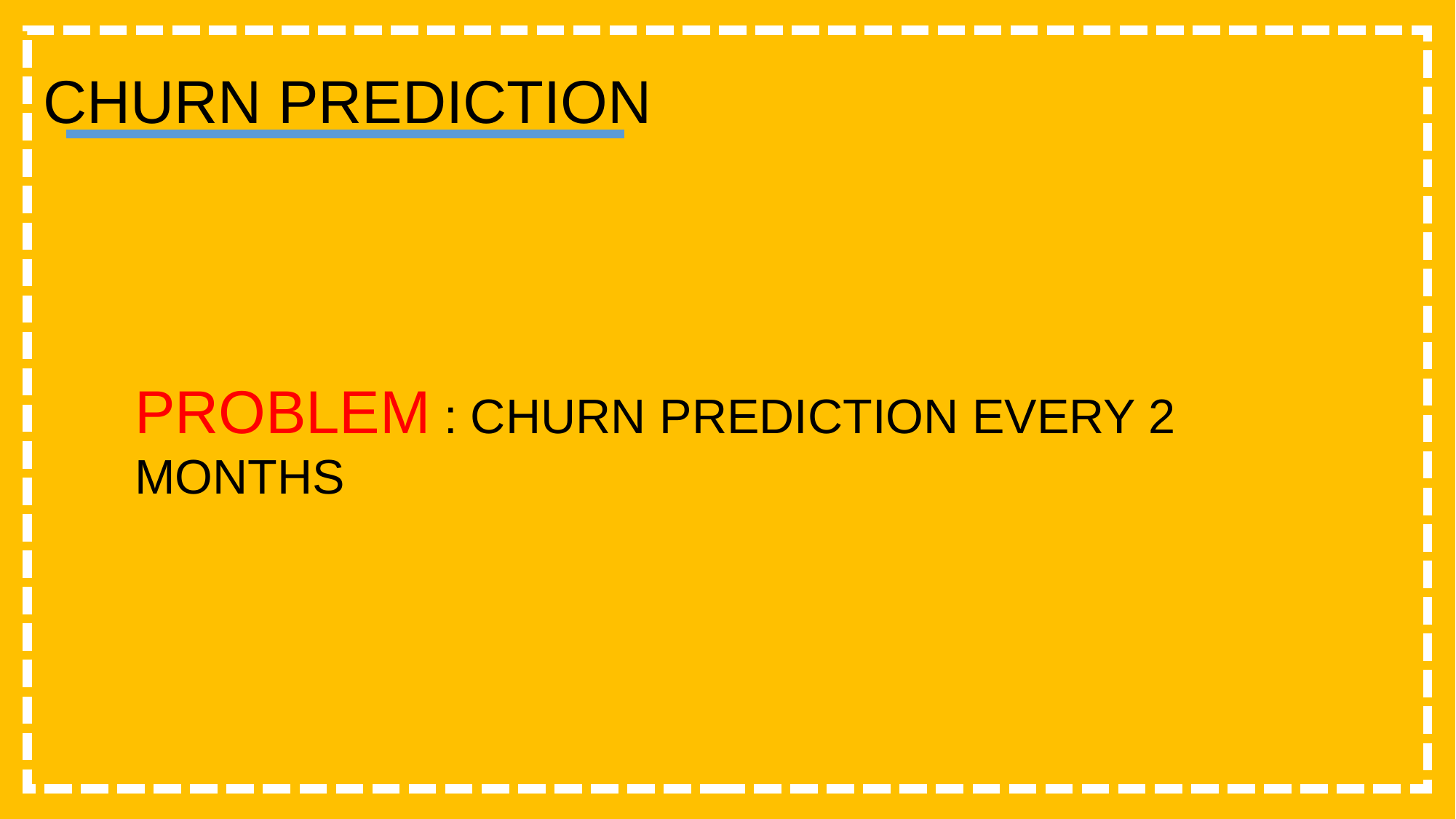

CHURN PREDICTION
PROBLEM : CHURN PREDICTION EVERY 2 MONTHS